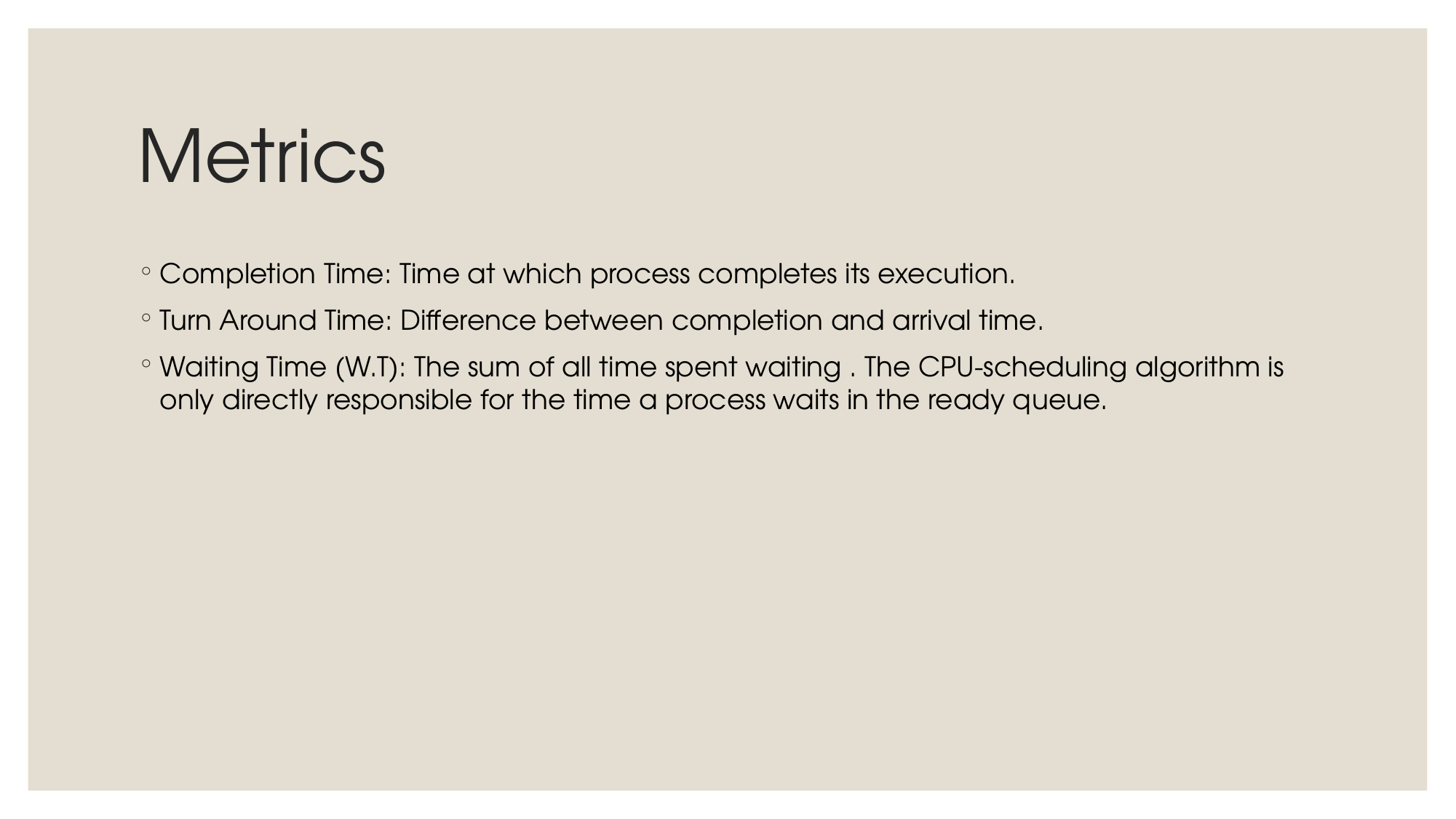

# Metrics
Completion Time: Time at which process completes its execution.
Turn Around Time: Difference between completion and arrival time.
Waiting Time (W.T): The sum of all time spent waiting . The CPU-scheduling algorithm is only directly responsible for the time a process waits in the ready queue.